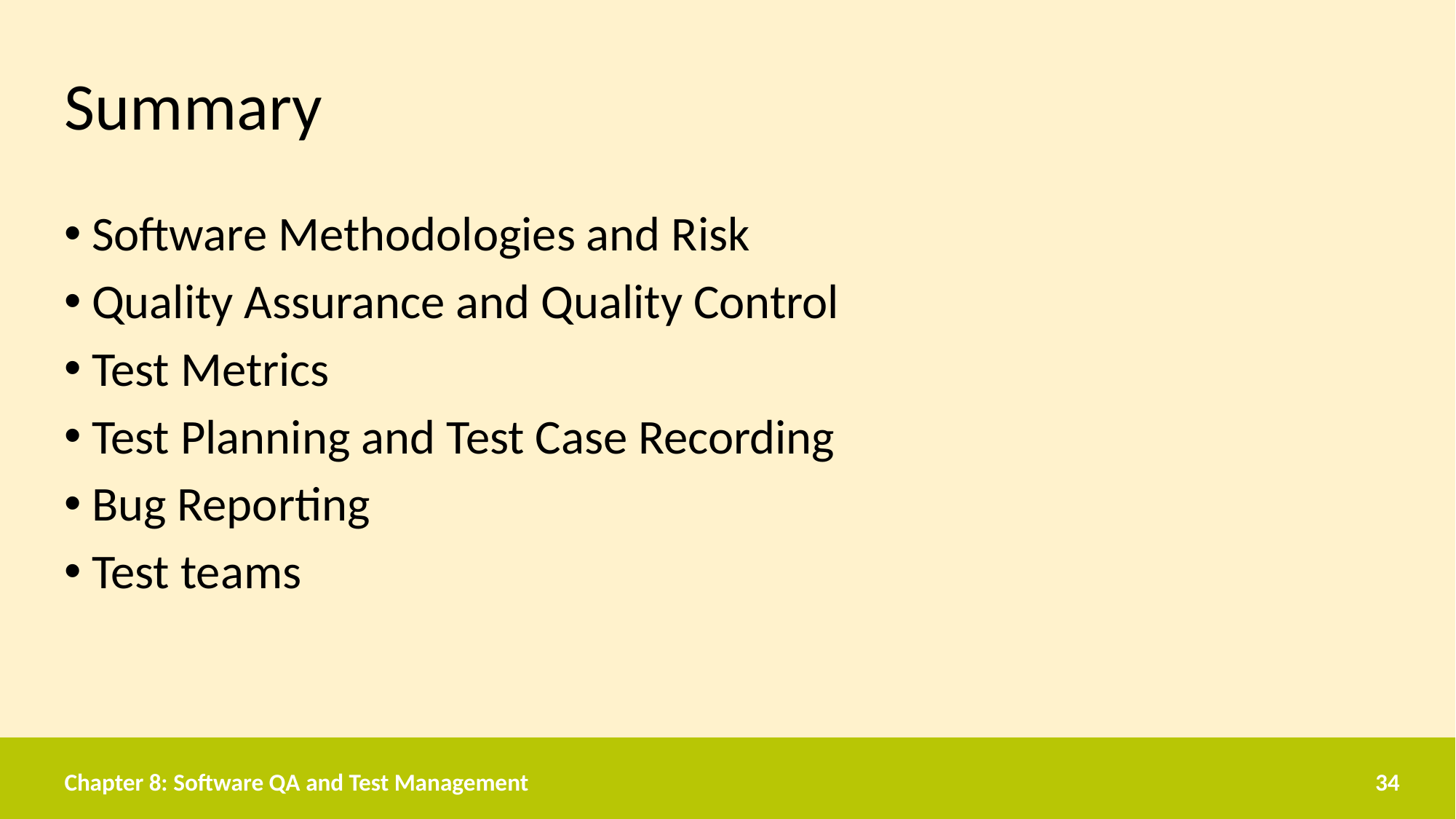

# Summary
Software Methodologies and Risk
Quality Assurance and Quality Control
Test Metrics
Test Planning and Test Case Recording
Bug Reporting
Test teams
Chapter 8: Software QA and Test Management
34